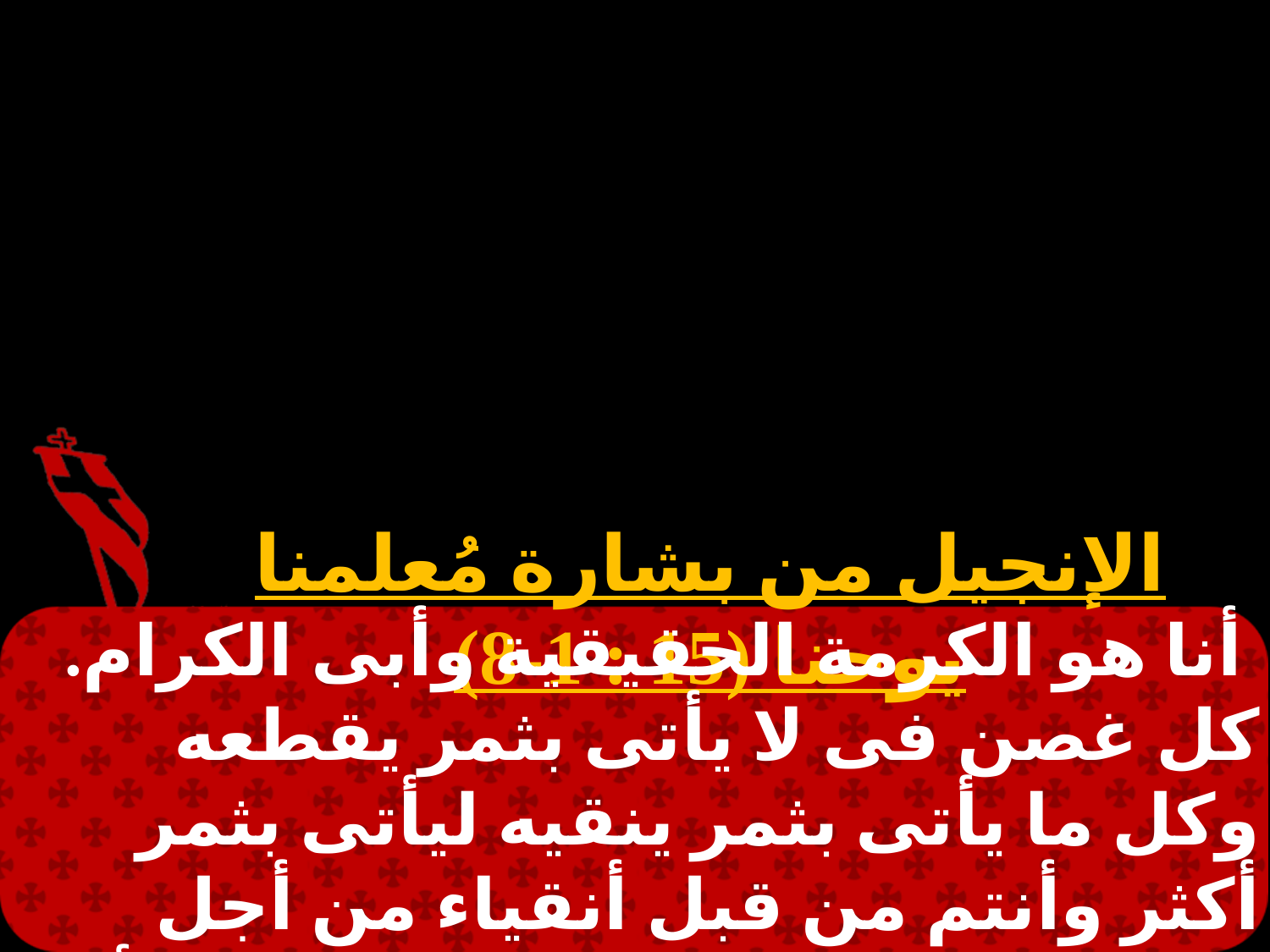

الإنجيل من بشارة مُعلمنا يوحنا (15 : 1-8)
 أنا هو الكرمة الحقيقية وأبى الكرام. كل غصن فى لا يأتى بثمر يقطعه وكل ما يأتى بثمر ينقيه ليأتى بثمر أكثر وأنتم من قبل أنقياء من أجل الكلام الذى كلمتكم به. اثبتوا فى وأنا أيضاً فيكم.